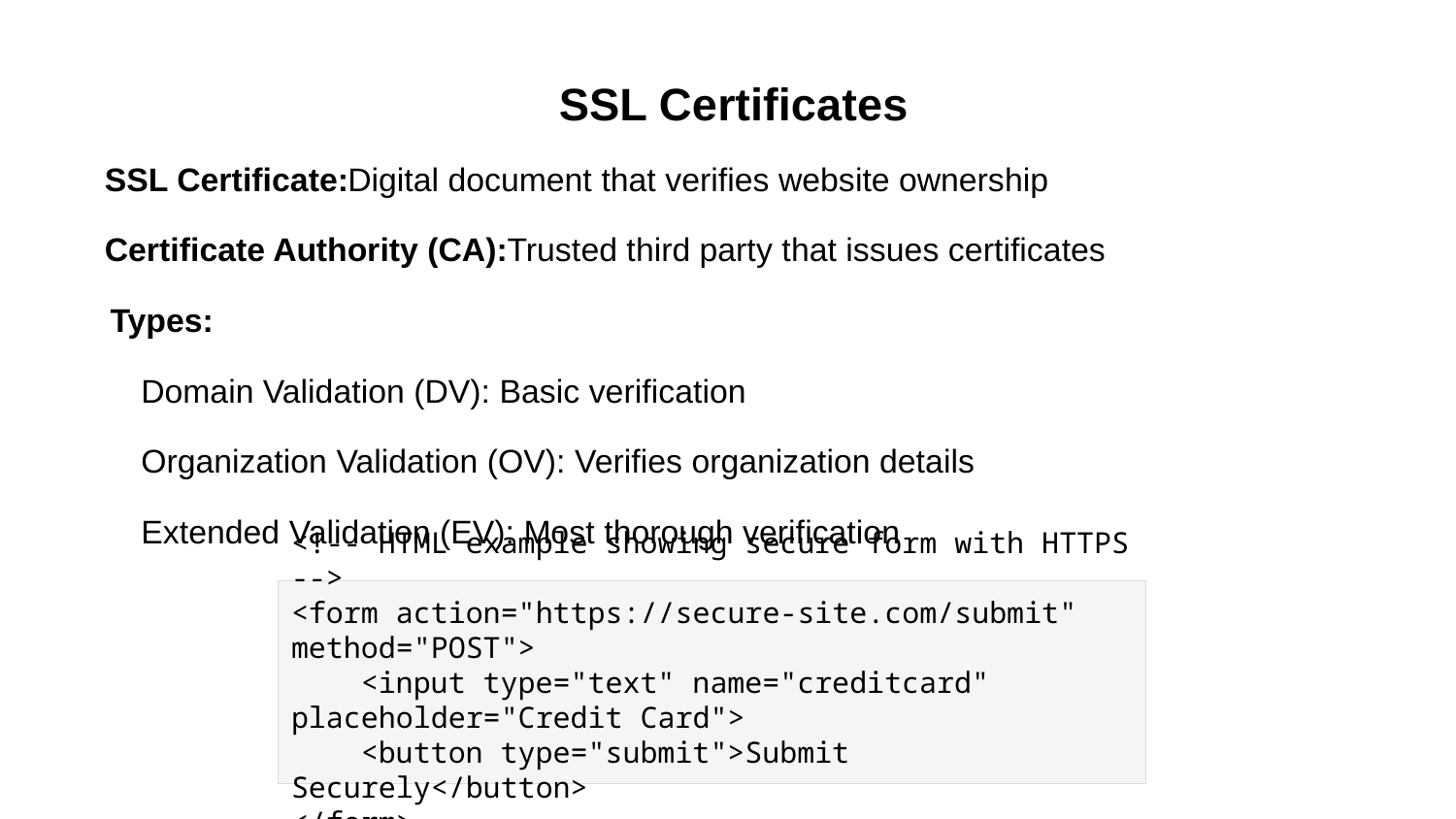

SSL Certificates
SSL Certificate:
Digital document that verifies website ownership
Certificate Authority (CA):
Trusted third party that issues certificates
Types:
Domain Validation (DV): Basic verification
Organization Validation (OV): Verifies organization details
Extended Validation (EV): Most thorough verification
<!-- HTML example showing secure form with HTTPS -->
<form action="https://secure-site.com/submit" method="POST">
    <input type="text" name="creditcard" placeholder="Credit Card">
    <button type="submit">Submit Securely</button>
</form>